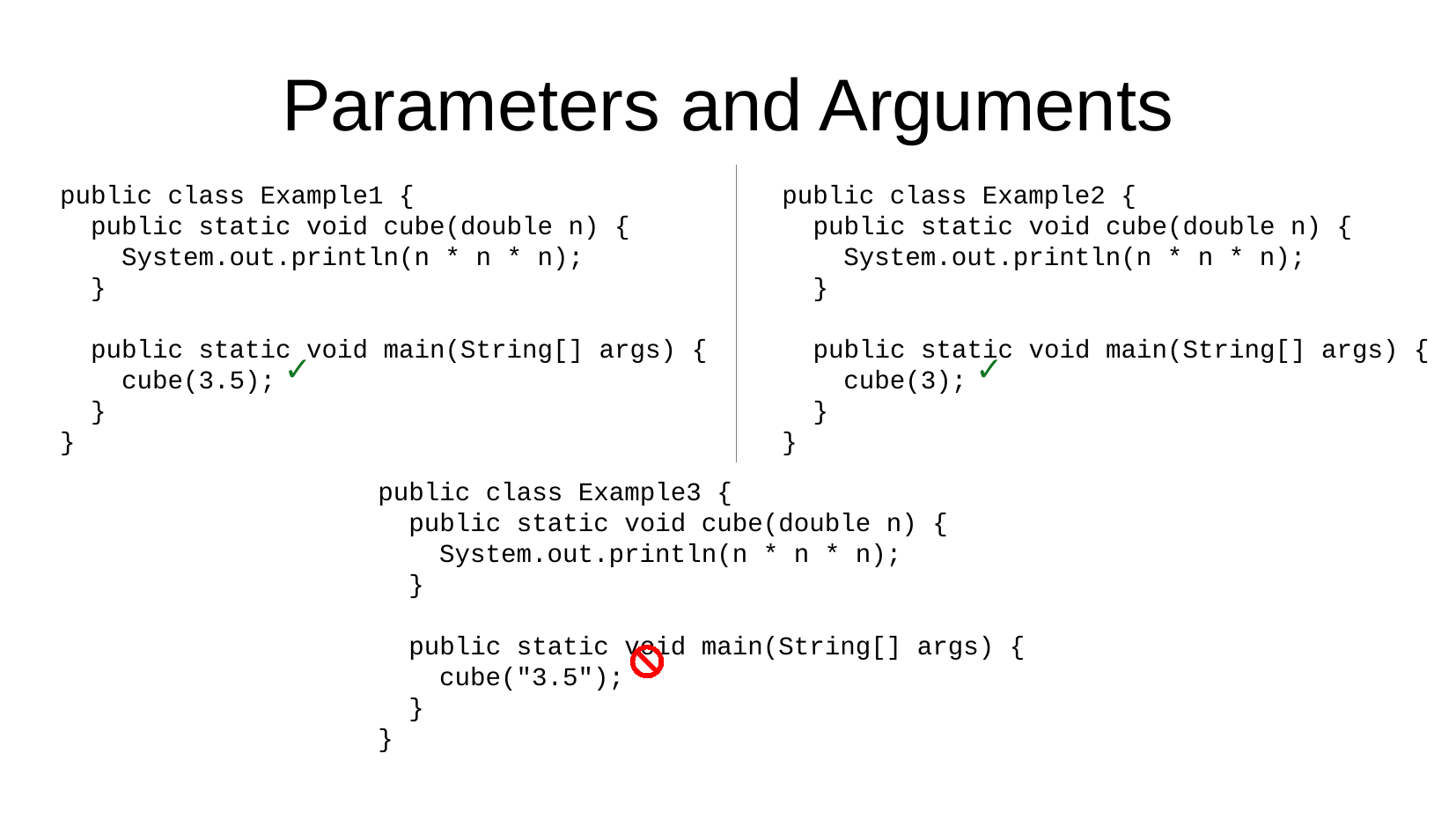

Parameters and Arguments

public class Example1 {
  public static void cube(double n) {
    System.out.println(n * n * n);
  }

  public static void main(String[] args) {
    cube(3.5);
  }
}
public class Example2 {
  public static void cube(double n) {
    System.out.println(n * n * n);
  }

  public static void main(String[] args) {
    cube(3);
  }
}
✓
✓
public class Example3 {
  public static void cube(double n) {
    System.out.println(n * n * n);
  }

  public static void main(String[] args) {
    cube("3.5");
  }
}